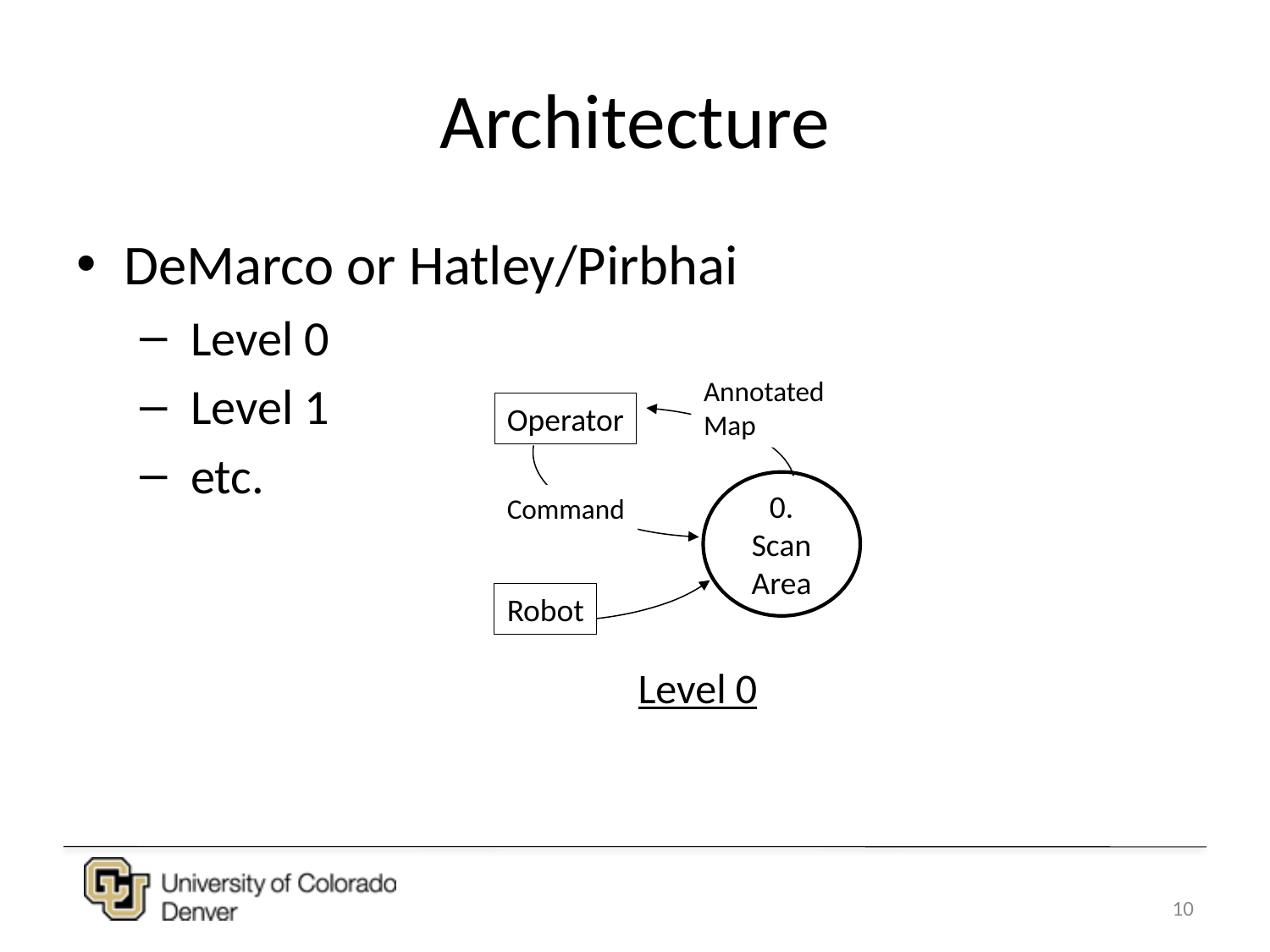

# Architecture
DeMarco or Hatley/Pirbhai
 Level 0
 Level 1
 etc.

Annotated
Map
Operator

0.
Scan Area
Command
Robot
Level 0
10